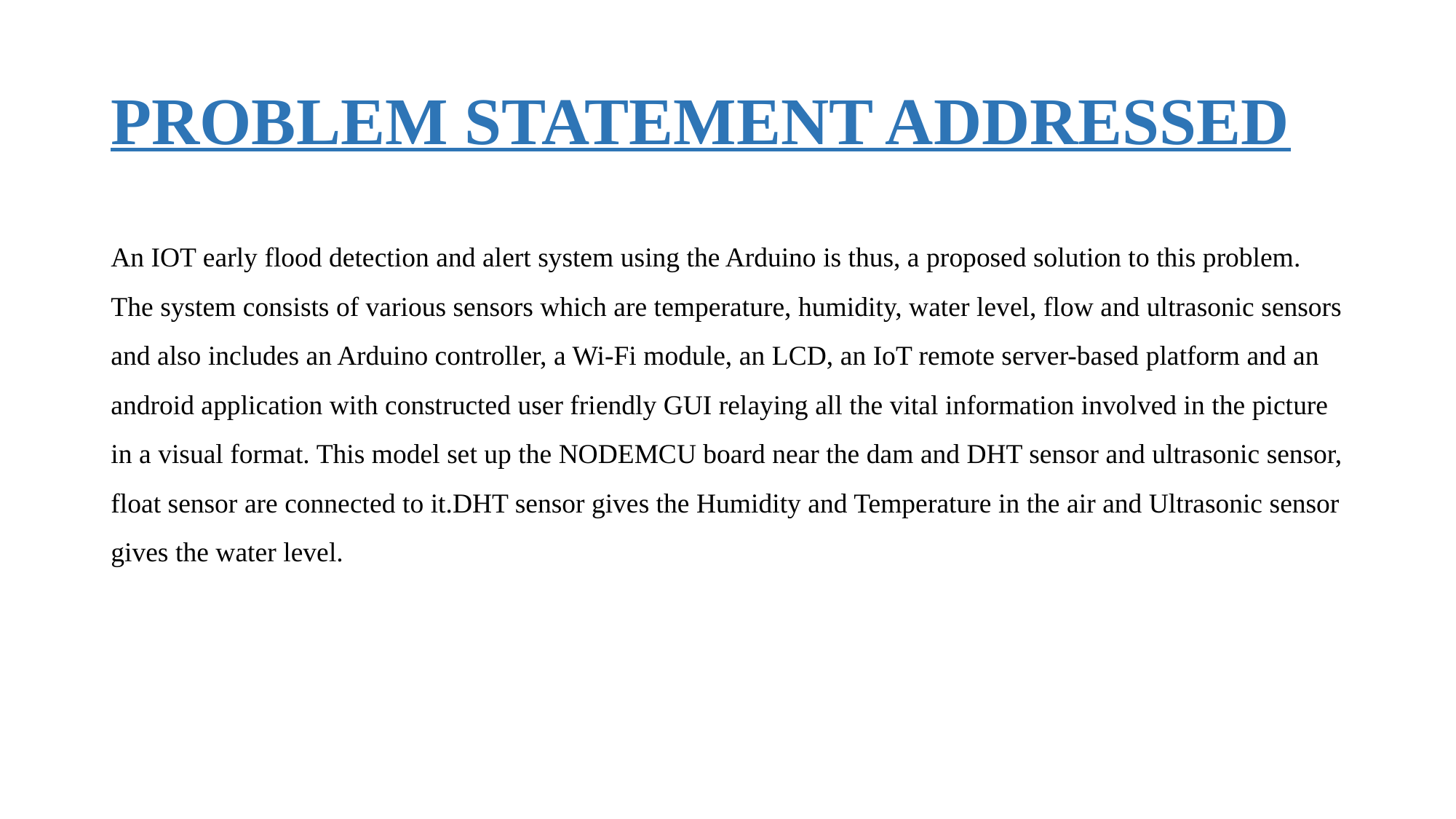

# PROBLEM STATEMENT ADDRESSED
An IOT early flood detection and alert system using the Arduino is thus, a proposed solution to this problem. The system consists of various sensors which are temperature, humidity, water level, flow and ultrasonic sensors and also includes an Arduino controller, a Wi-Fi module, an LCD, an IoT remote server-based platform and an android application with constructed user friendly GUI relaying all the vital information involved in the picture in a visual format. This model set up the NODEMCU board near the dam and DHT sensor and ultrasonic sensor, float sensor are connected to it.DHT sensor gives the Humidity and Temperature in the air and Ultrasonic sensor gives the water level.